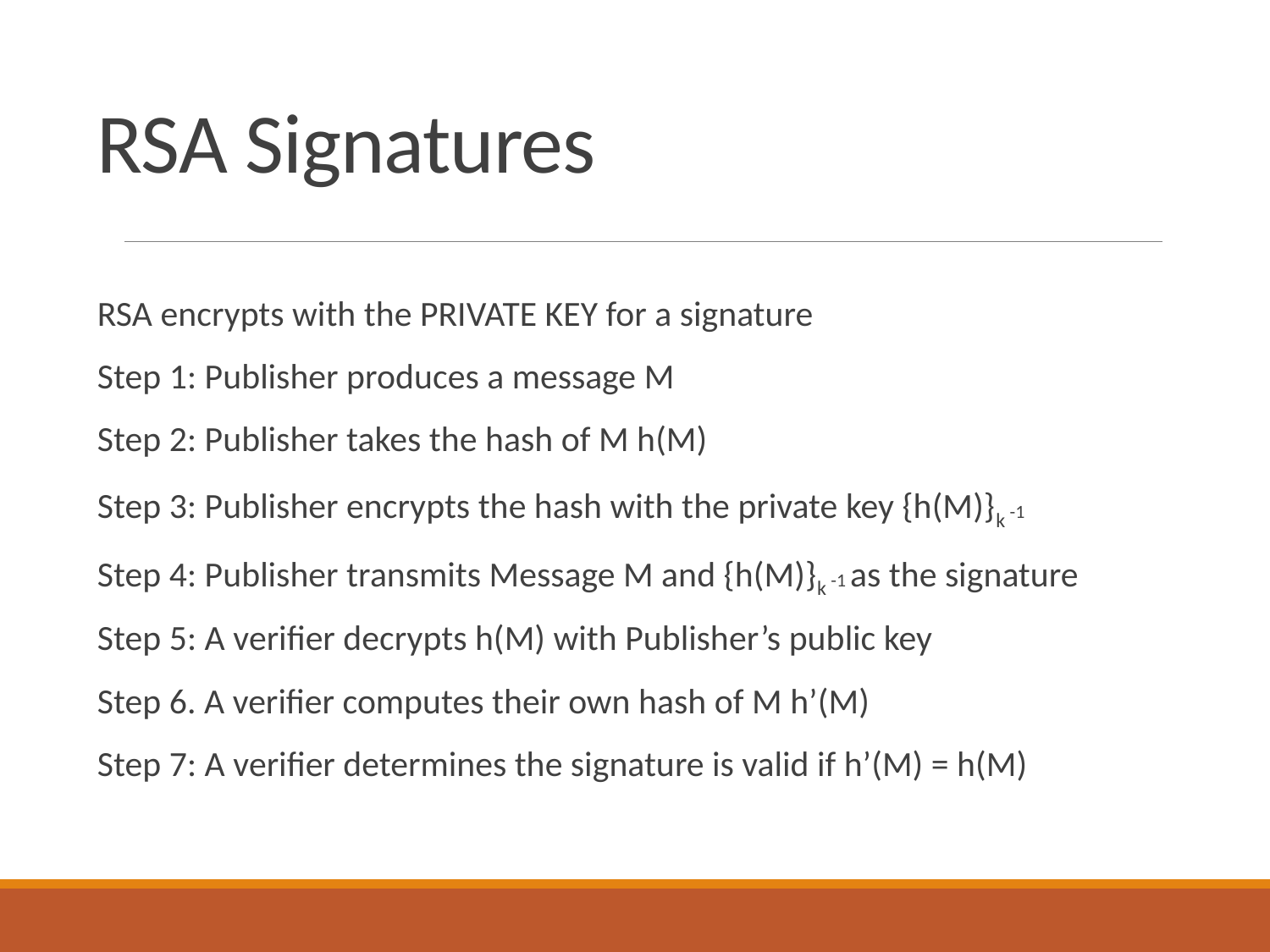

# RSA Signatures

RSA encrypts with the PRIVATE KEY for a signature
Step 1: Publisher produces a message M
Step 2: Publisher takes the hash of M h(M)
Step 3: Publisher encrypts the hash with the private key {h(M)}k -1
Step 4: Publisher transmits Message M and {h(M)}k -1 as the signature
Step 5: A verifier decrypts h(M) with Publisher’s public key
Step 6. A verifier computes their own hash of M h’(M)
Step 7: A verifier determines the signature is valid if h’(M) = h(M)